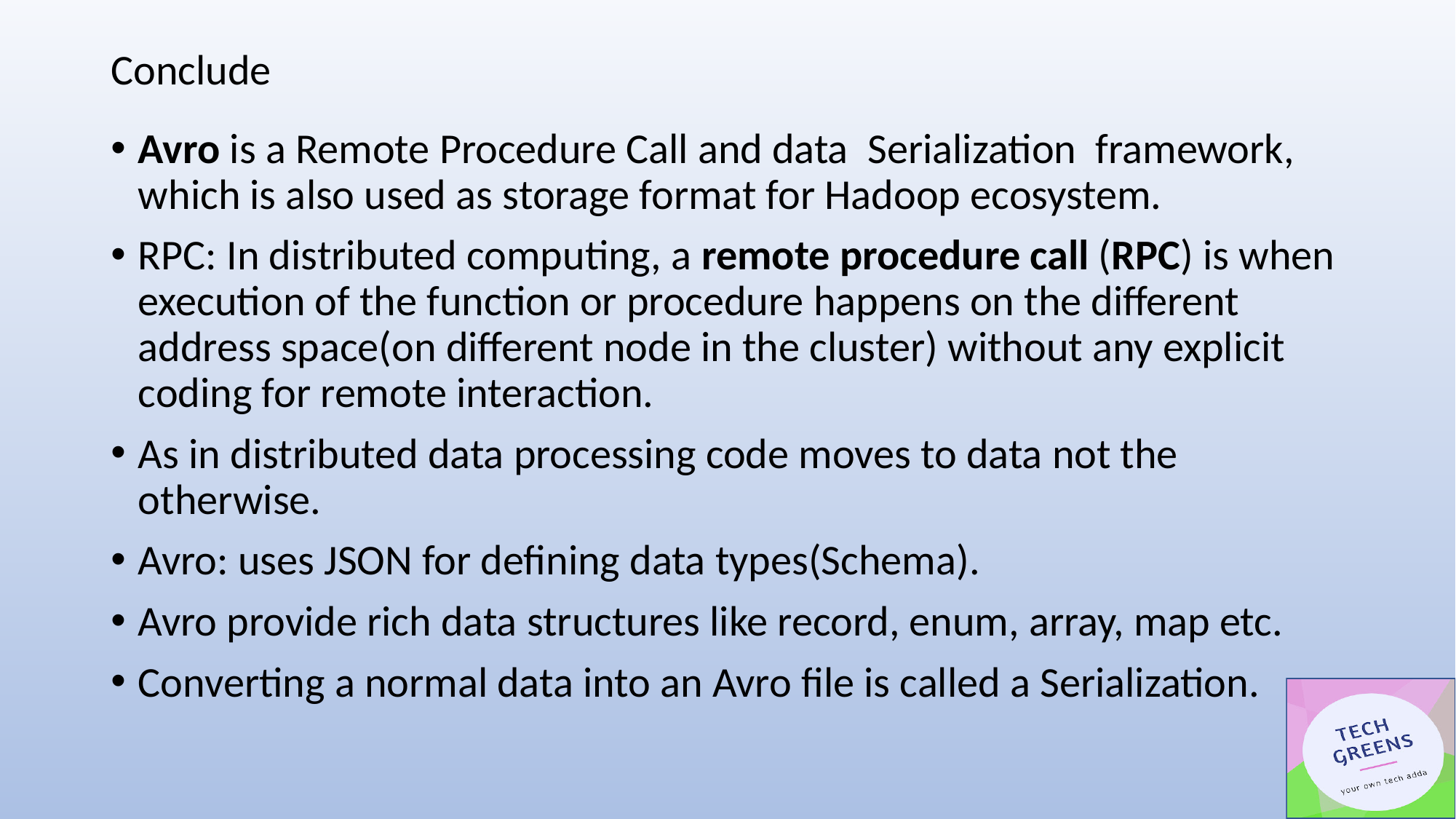

# Conclude
Avro is a Remote Procedure Call and data  Serialization  framework, which is also used as storage format for Hadoop ecosystem.
RPC: In distributed computing, a remote procedure call (RPC) is when execution of the function or procedure happens on the different address space(on different node in the cluster) without any explicit coding for remote interaction.
As in distributed data processing code moves to data not the otherwise.
Avro: uses JSON for defining data types(Schema).
Avro provide rich data structures like record, enum, array, map etc.
Converting a normal data into an Avro file is called a Serialization.